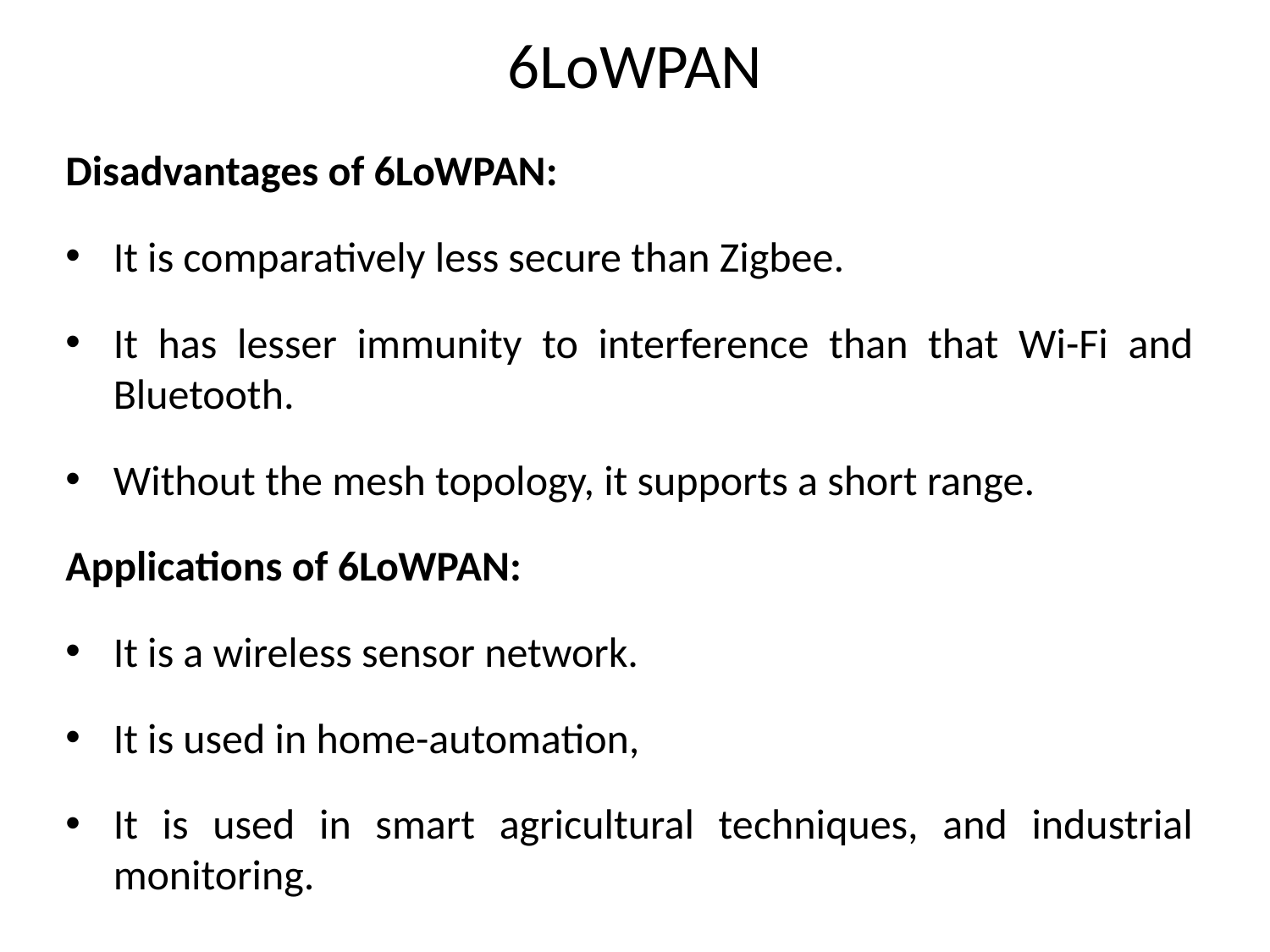

# 6LoWPAN
Disadvantages of 6LoWPAN:
It is comparatively less secure than Zigbee.
It has lesser immunity to interference than that Wi-Fi and Bluetooth.
Without the mesh topology, it supports a short range.
Applications of 6LoWPAN:
It is a wireless sensor network.
It is used in home-automation,
It is used in smart agricultural techniques, and industrial monitoring.